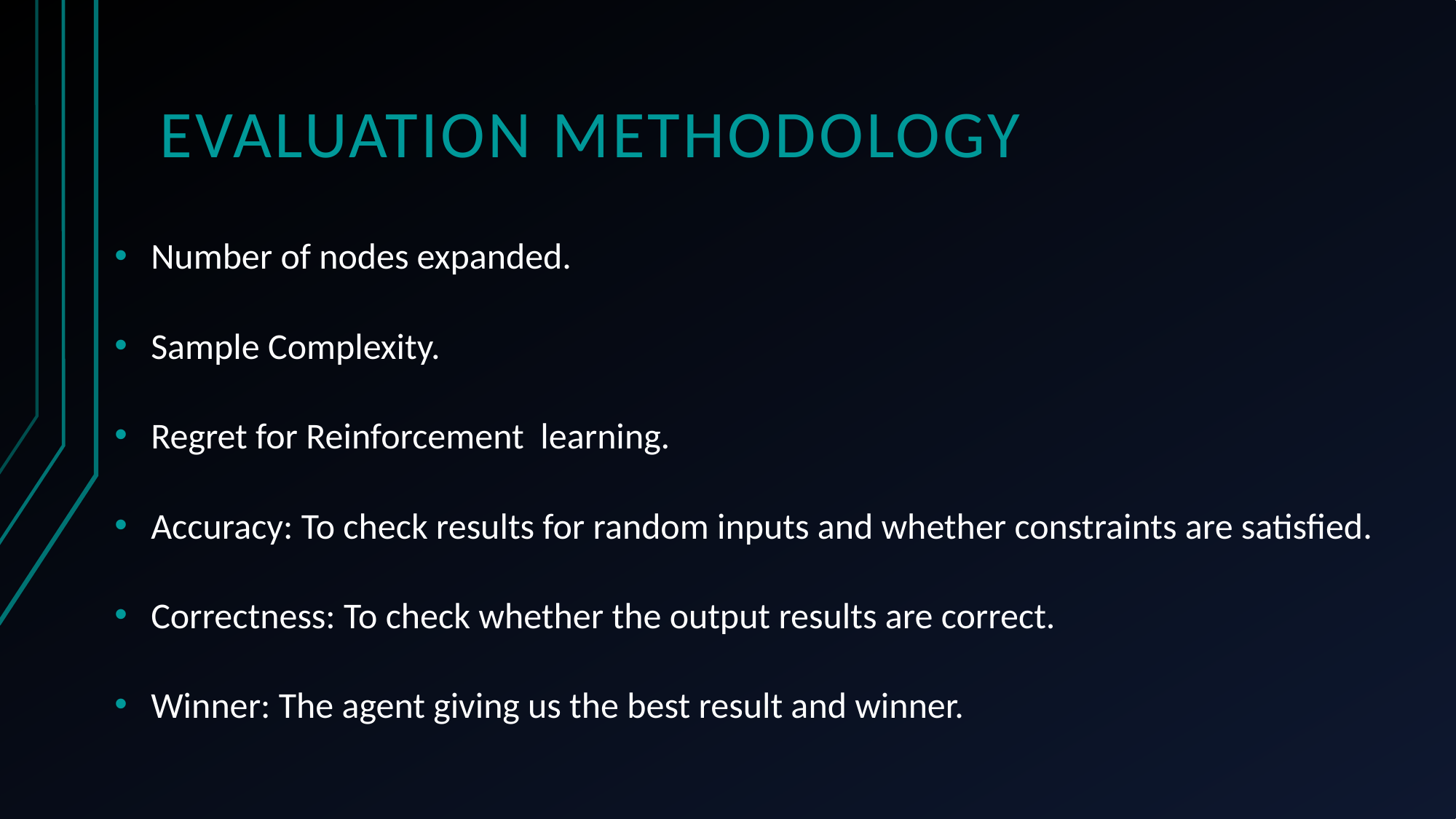

# Evaluation methodology
Number of nodes expanded.
Sample Complexity.
Regret for Reinforcement  learning.
Accuracy: To check results for random inputs and whether constraints are satisfied.
Correctness: To check whether the output results are correct.
Winner: The agent giving us the best result and winner.